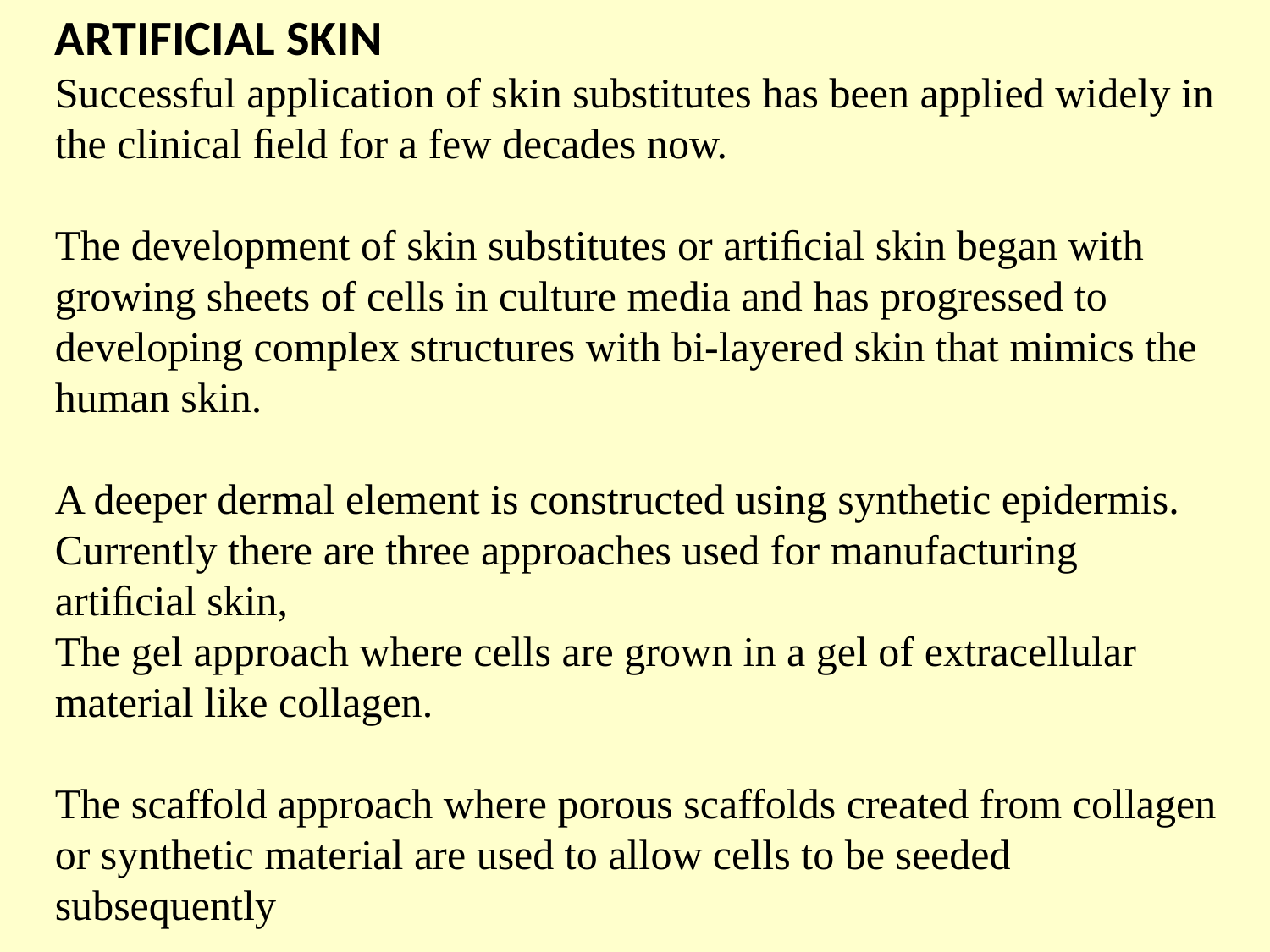

ARTIFICIAL SKIN
Successful application of skin substitutes has been applied widely in the clinical ﬁeld for a few decades now.

The development of skin substitutes or artiﬁcial skin began with growing sheets of cells in culture media and has progressed to developing complex structures with bi-layered skin that mimics the human skin.

A deeper dermal element is constructed using synthetic epidermis.
Currently there are three approaches used for manufacturing artiﬁcial skin,
The gel approach where cells are grown in a gel of extracellular material like collagen.

The scaffold approach where porous scaffolds created from collagen or synthetic material are used to allow cells to be seeded subsequently